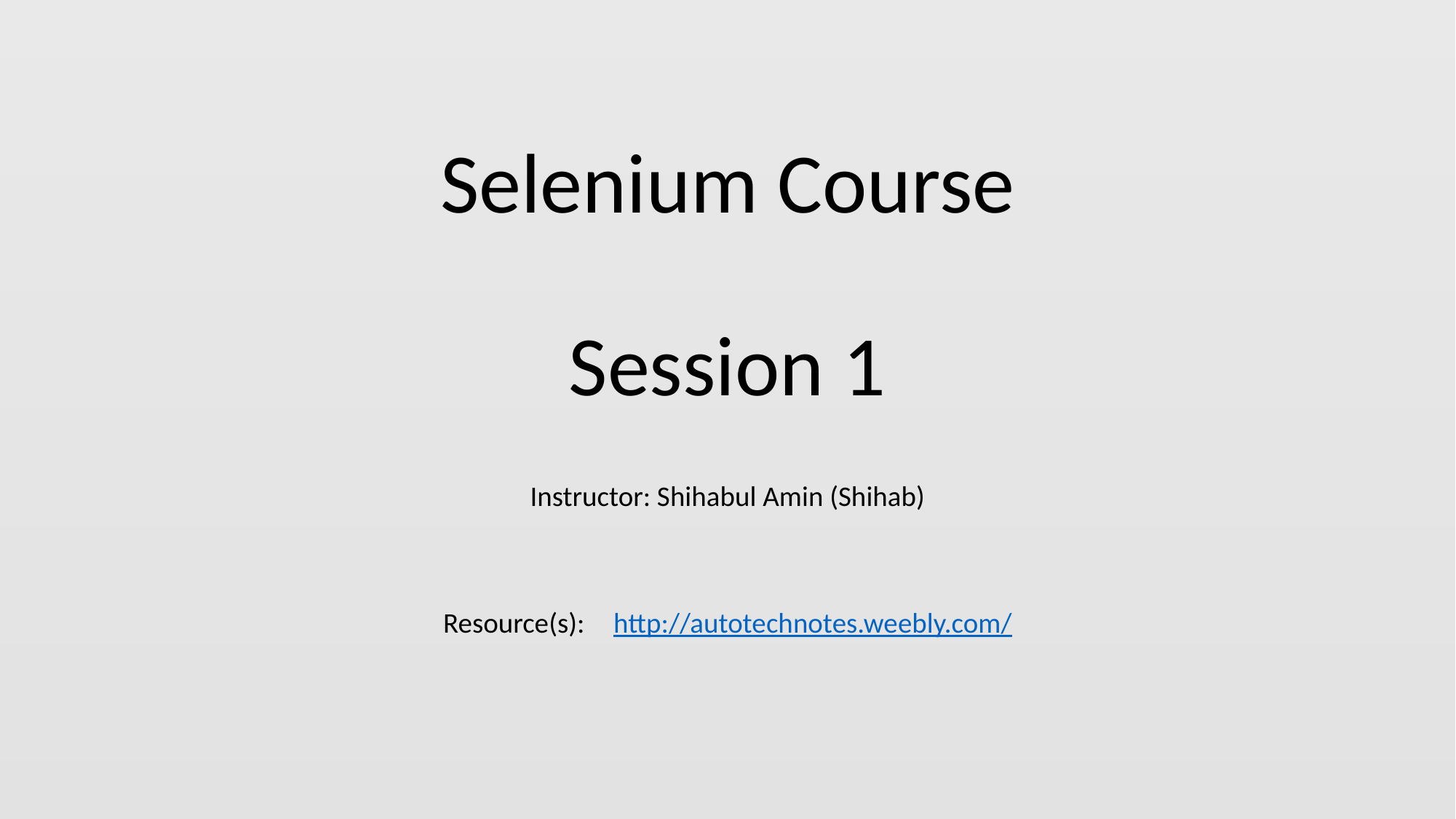

# Selenium Course Session 1

Instructor: Shihabul Amin (Shihab)

Resource(s):	http://autotechnotes.weebly.com/